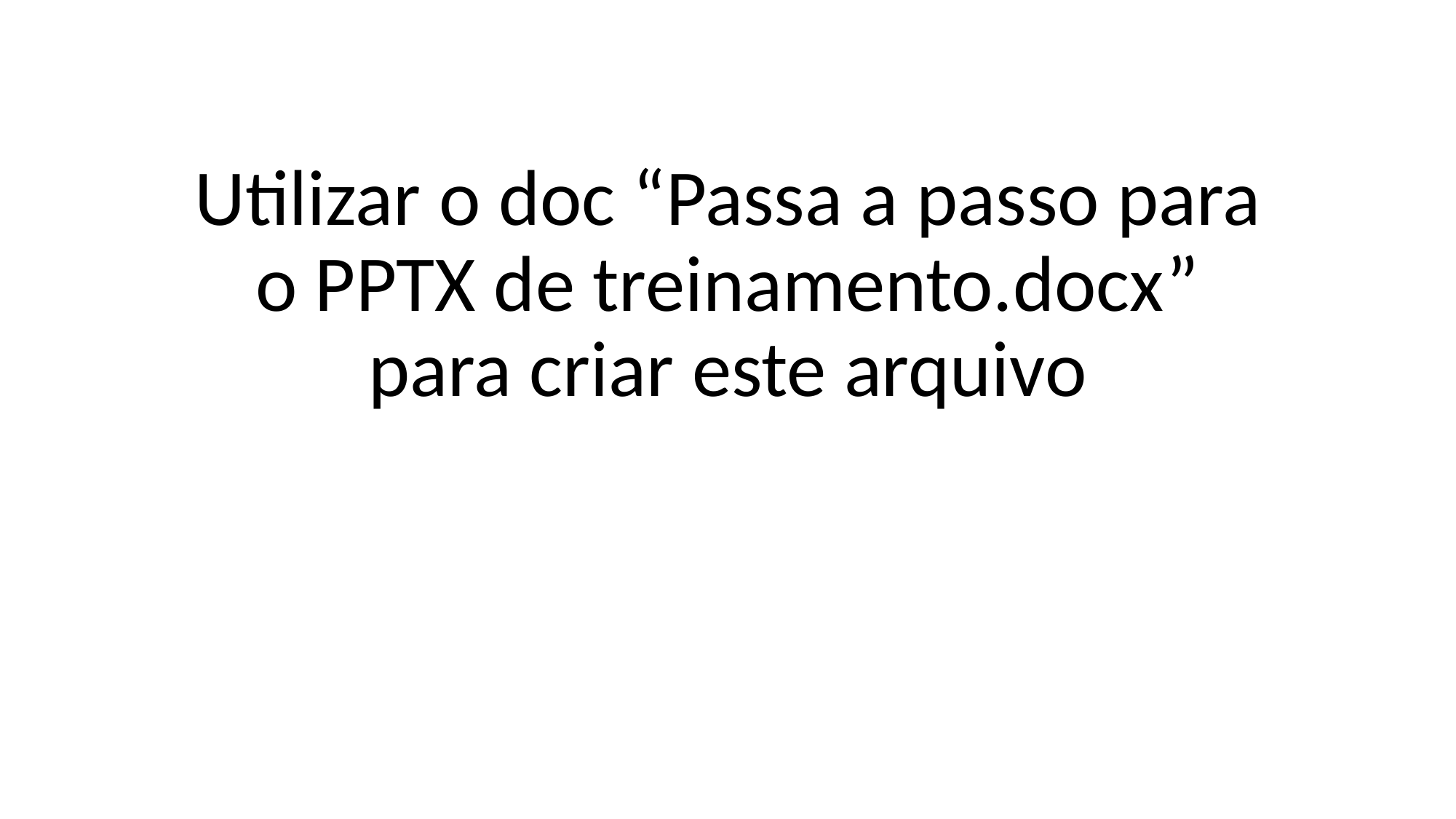

# Utilizar o doc “Passa a passo para o PPTX de treinamento.docx” para criar este arquivo